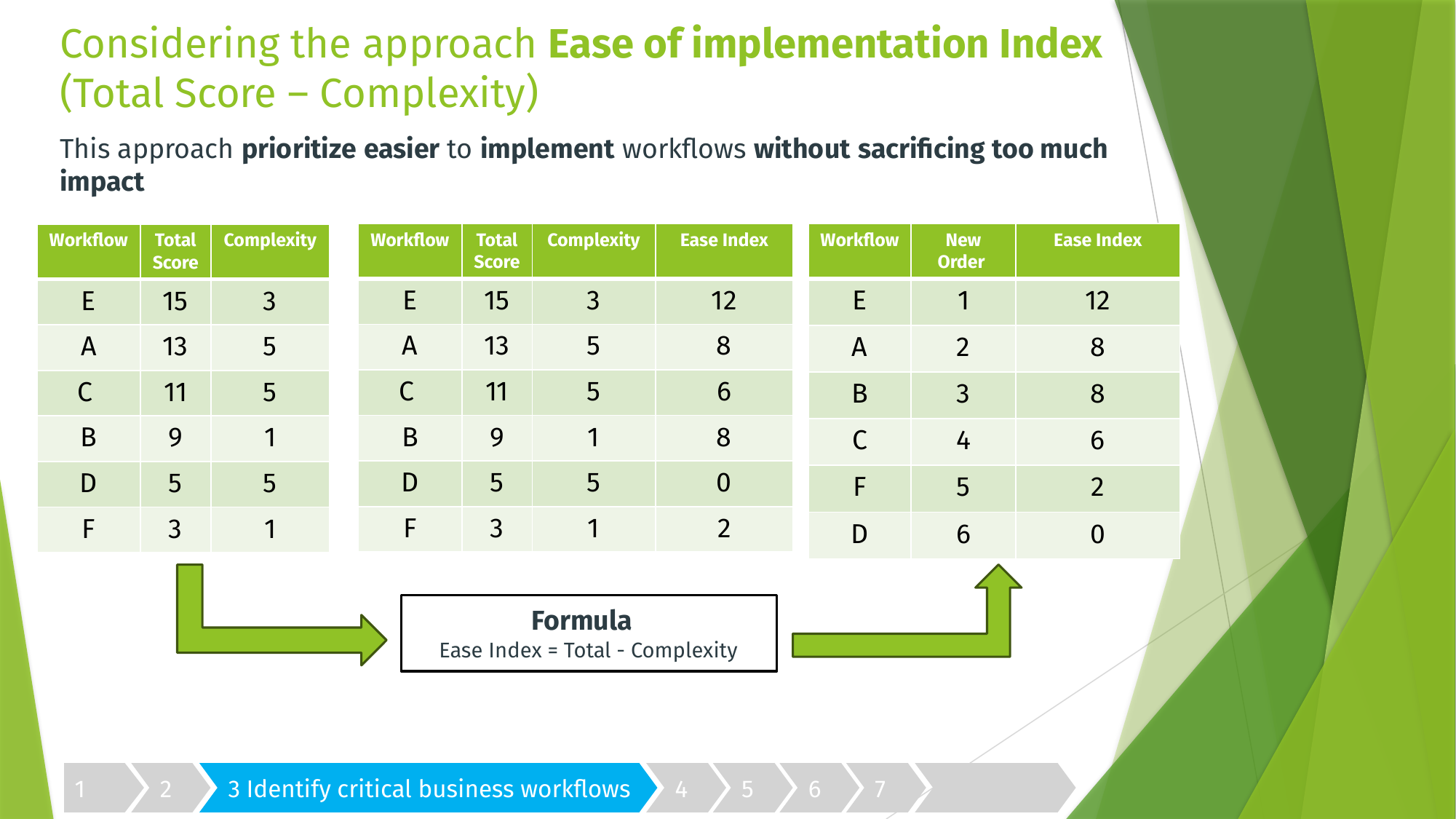

# Considering the approach Ease of implementation Index (Total Score – Complexity)
This approach prioritize easier to implement workflows without sacrificing too much impact
| Workflow | TotalScore | Complexity | Ease Index |
| --- | --- | --- | --- |
| E | 15 | 3 | 12 |
| A | 13 | 5 | 8 |
| C | 11 | 5 | 6 |
| B | 9 | 1 | 8 |
| D | 5 | 5 | 0 |
| F | 3 | 1 | 2 |
| Workflow | New Order | Ease Index |
| --- | --- | --- |
| E | 1 | 12 |
| A | 2 | 8 |
| B | 3 | 8 |
| C | 4 | 6 |
| F | 5 | 2 |
| D | 6 | 0 |
| Workflow | Total Score | Complexity |
| --- | --- | --- |
| E | 15 | 3 |
| A | 13 | 5 |
| C | 11 | 5 |
| B | 9 | 1 |
| D | 5 | 5 |
| F | 3 | 1 |

Formula
Ease Index = Total - Complexity
3 Identify critical business workflows
7

4
5
6
1
2